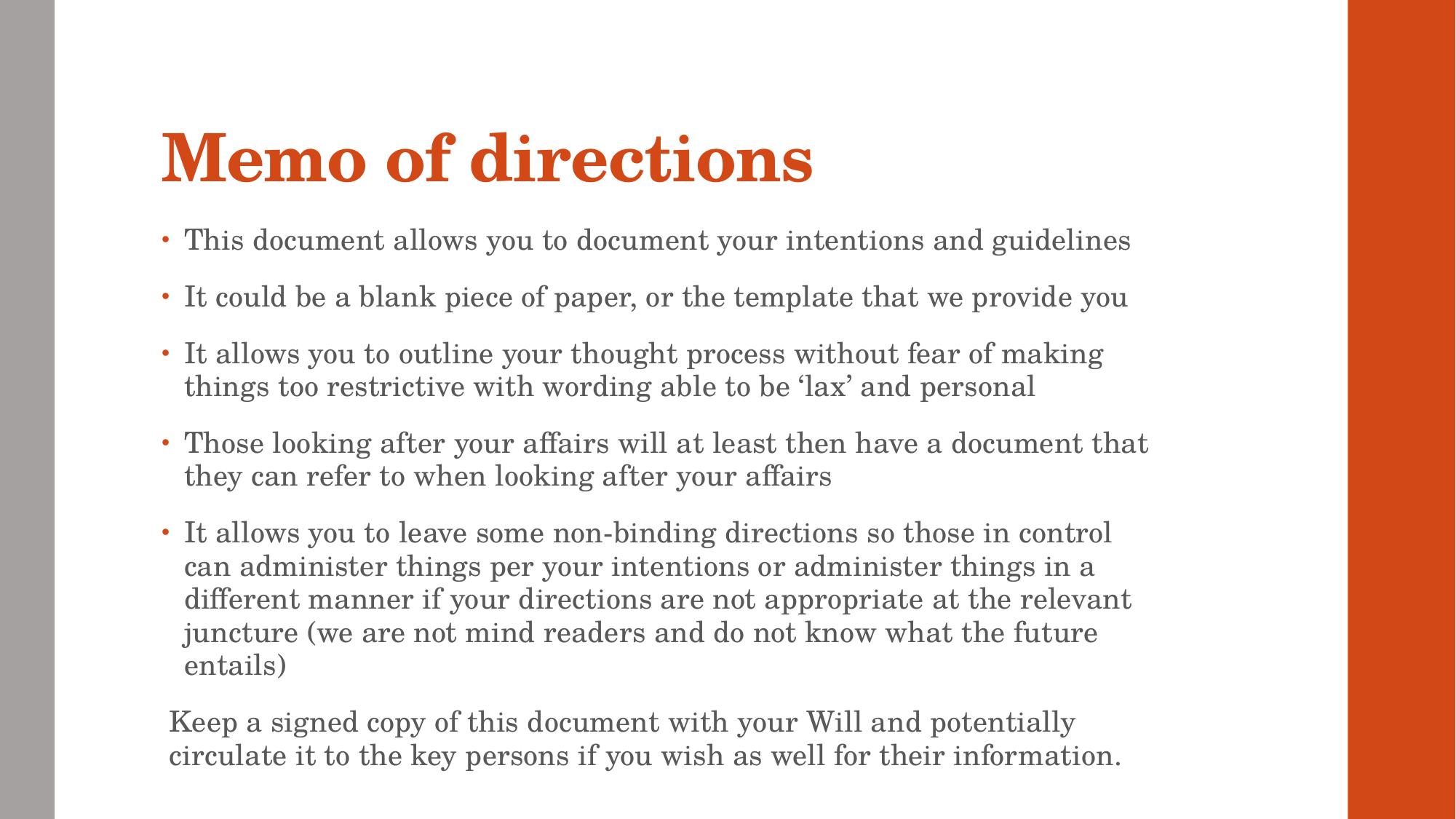

# Memo of directions
This document allows you to document your intentions and guidelines
It could be a blank piece of paper, or the template that we provide you
It allows you to outline your thought process without fear of making things too restrictive with wording able to be ‘lax’ and personal
Those looking after your affairs will at least then have a document that they can refer to when looking after your affairs
It allows you to leave some non-binding directions so those in control can administer things per your intentions or administer things in a different manner if your directions are not appropriate at the relevant juncture (we are not mind readers and do not know what the future entails)
Keep a signed copy of this document with your Will and potentially circulate it to the key persons if you wish as well for their information.